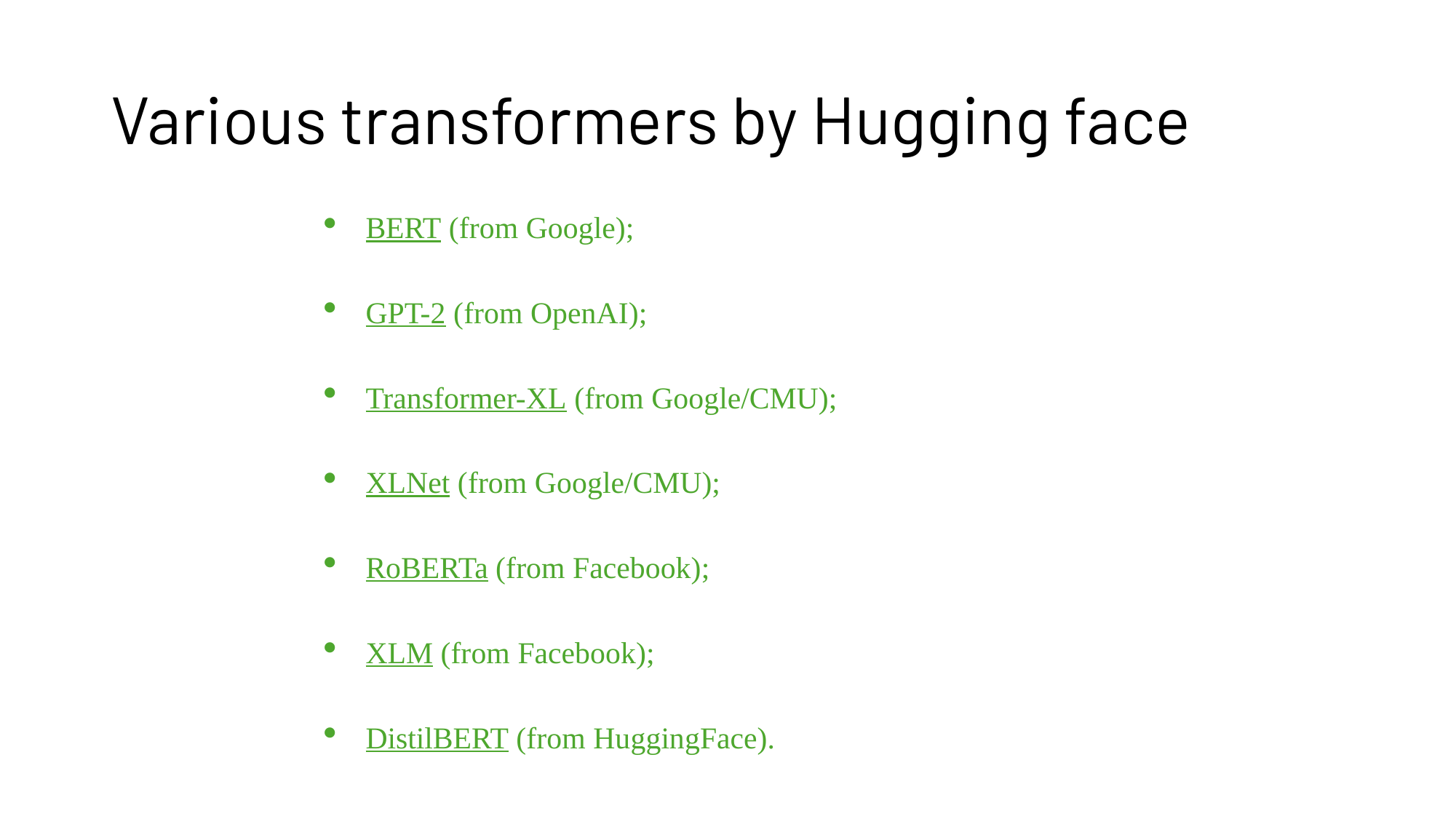

# Various transformers by Hugging face
BERT (from Google);
GPT-2 (from OpenAI);
Transformer-XL (from Google/CMU);
XLNet (from Google/CMU);
RoBERTa (from Facebook);
XLM (from Facebook);
DistilBERT (from HuggingFace).